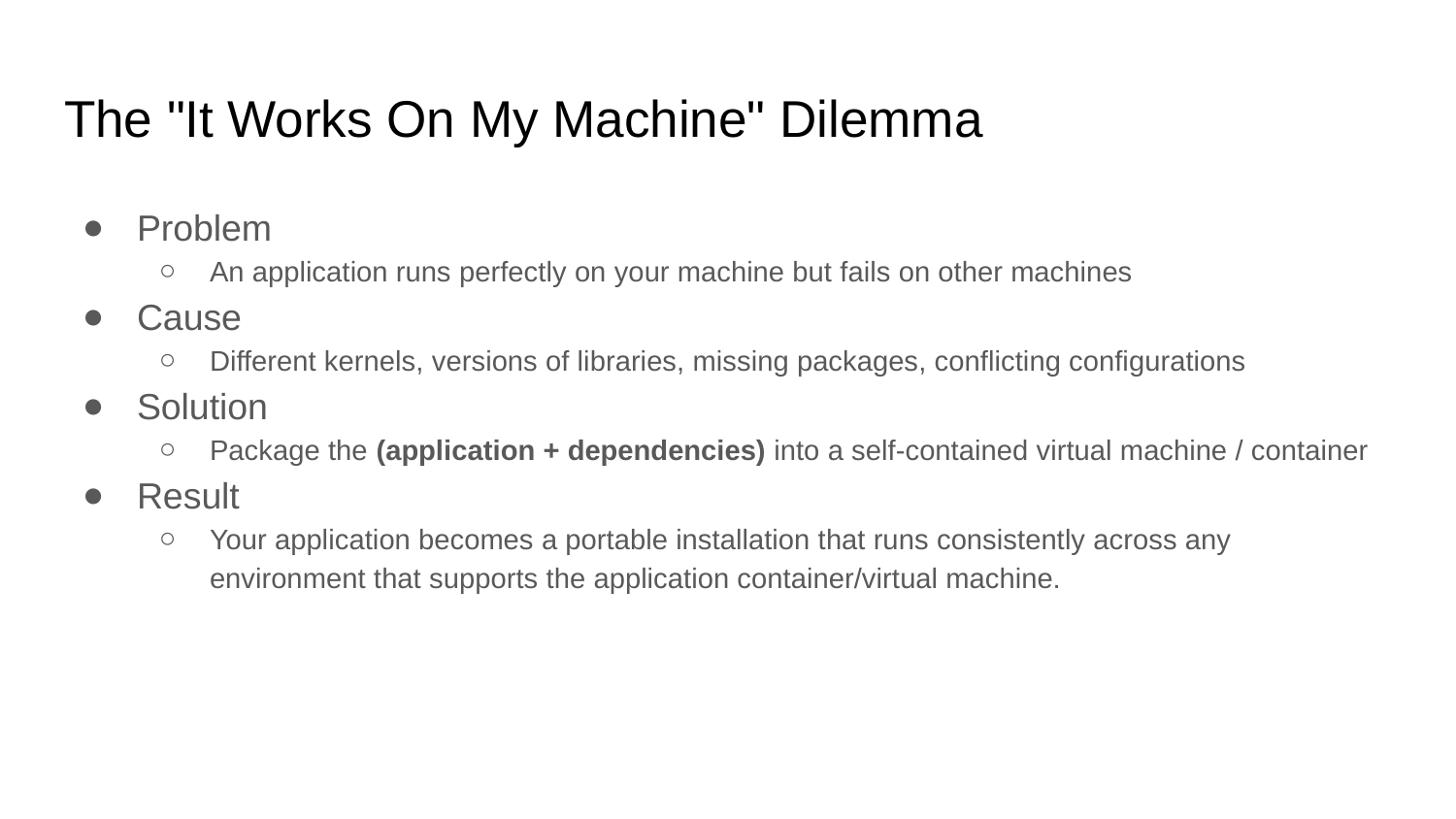

# The "It Works On My Machine" Dilemma

Problem
An application runs perfectly on your machine but fails on other machines
Cause
Different kernels, versions of libraries, missing packages, conflicting configurations
Solution
Package the (application + dependencies) into a self-contained virtual machine / container
Result
Your application becomes a portable installation that runs consistently across any environment that supports the application container/virtual machine.